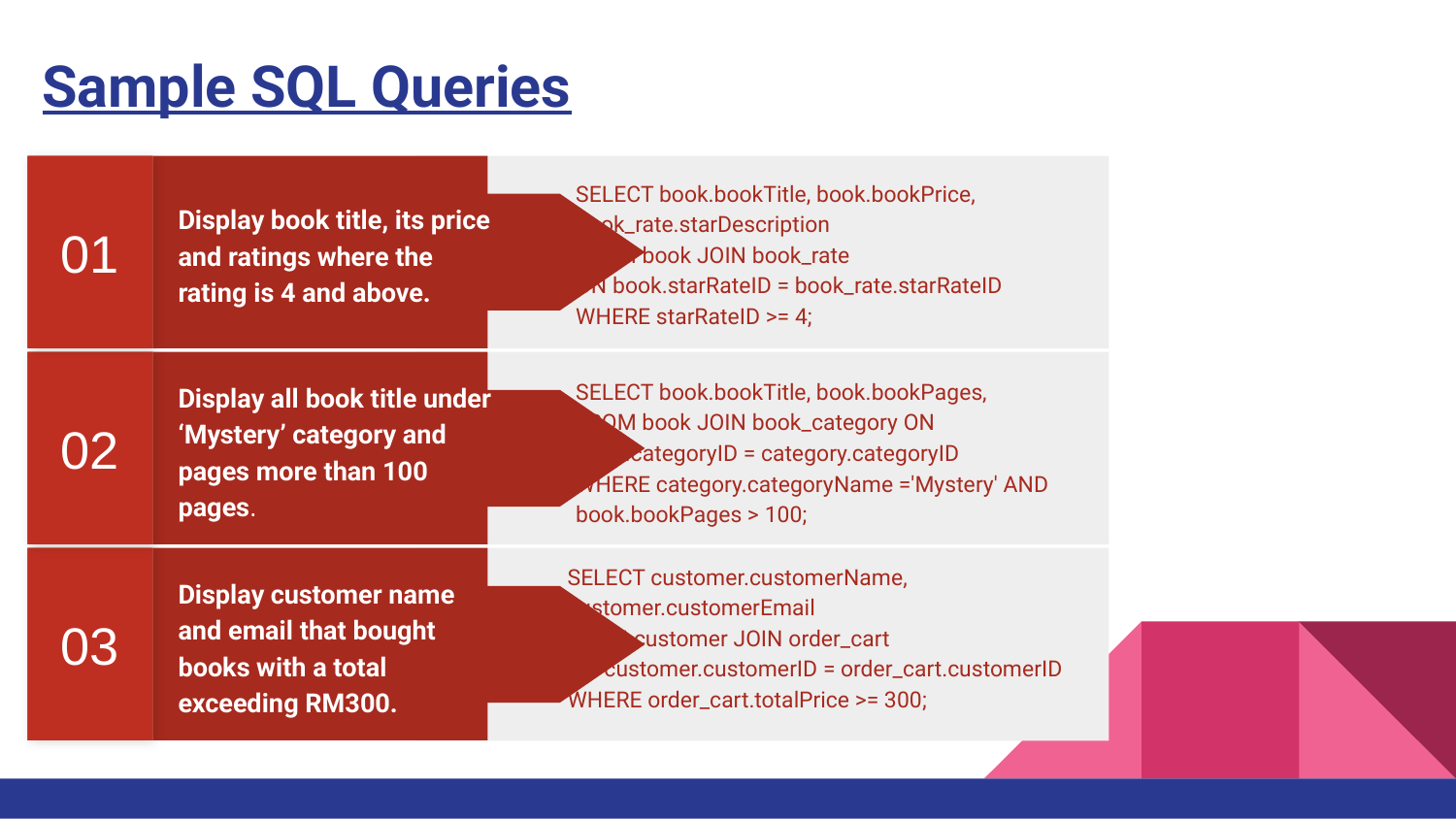

# Sample SQL Queries

01

SELECT book.bookTitle, book.bookPrice, book_rate.starDescription
FROM book JOIN book_rate
ON book.starRateID = book_rate.starRateID
WHERE starRateID >= 4;
Display book title, its price and ratings where the rating is 4 and above.

02

SELECT book.bookTitle, book.bookPages,
FROM book JOIN book_category ON book.categoryID = category.categoryID
WHERE category.categoryName ='Mystery' AND book.bookPages > 100;

Display all book title under ‘Mystery’ category and pages more than 100 pages.

03

SELECT customer.customerName, customer.customerEmail
FROM customer JOIN order_cart
ON customer.customerID = order_cart.customerID
WHERE order_cart.totalPrice >= 300;

Display customer name and email that bought books with a total exceeding RM300.